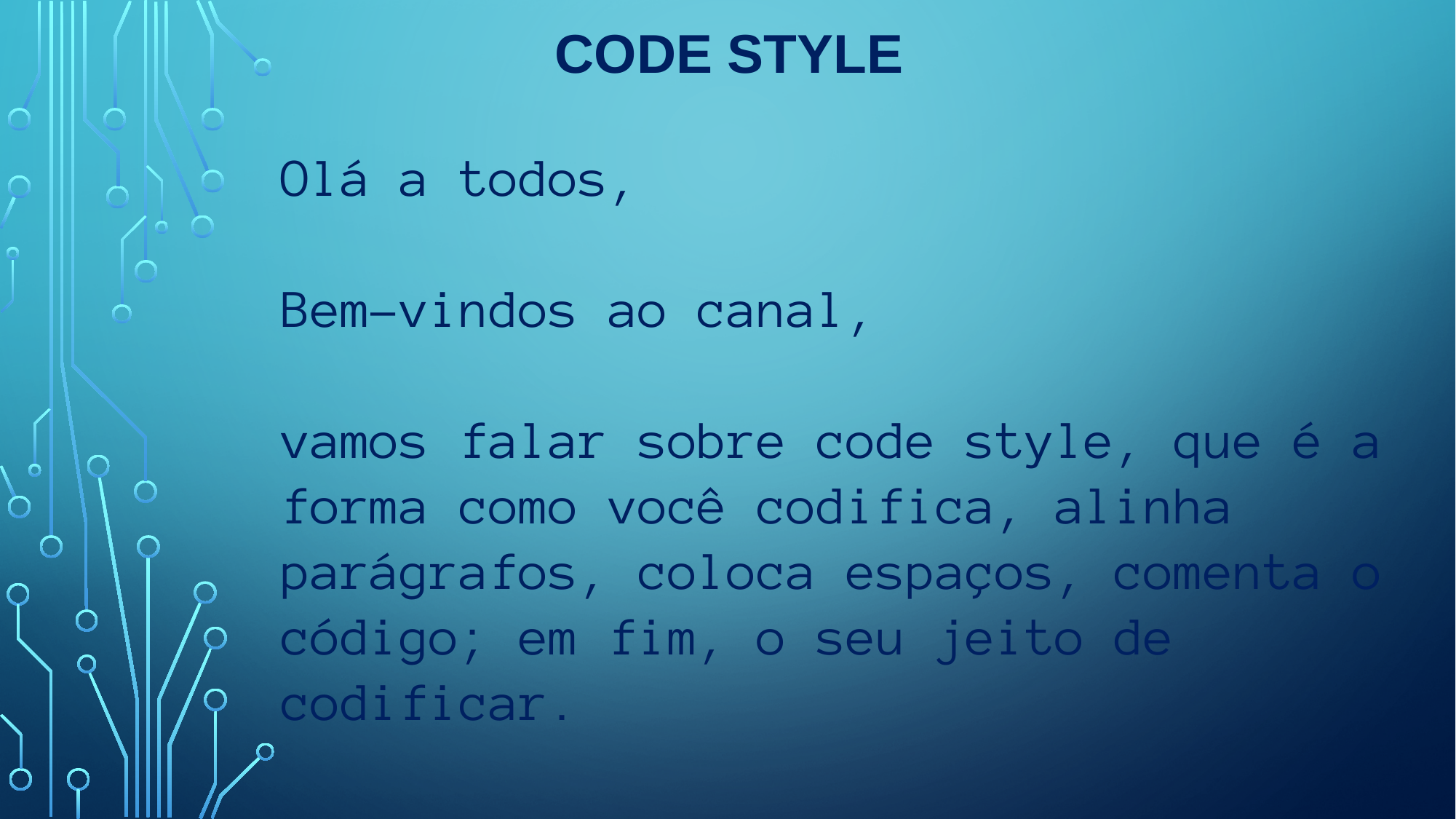

# Code Style
Olá a todos,

Bem-vindos ao canal,

vamos falar sobre code style, que é a forma como você codifica, alinha
parágrafos, coloca espaços, comenta o código; em fim, o seu jeito de codificar.